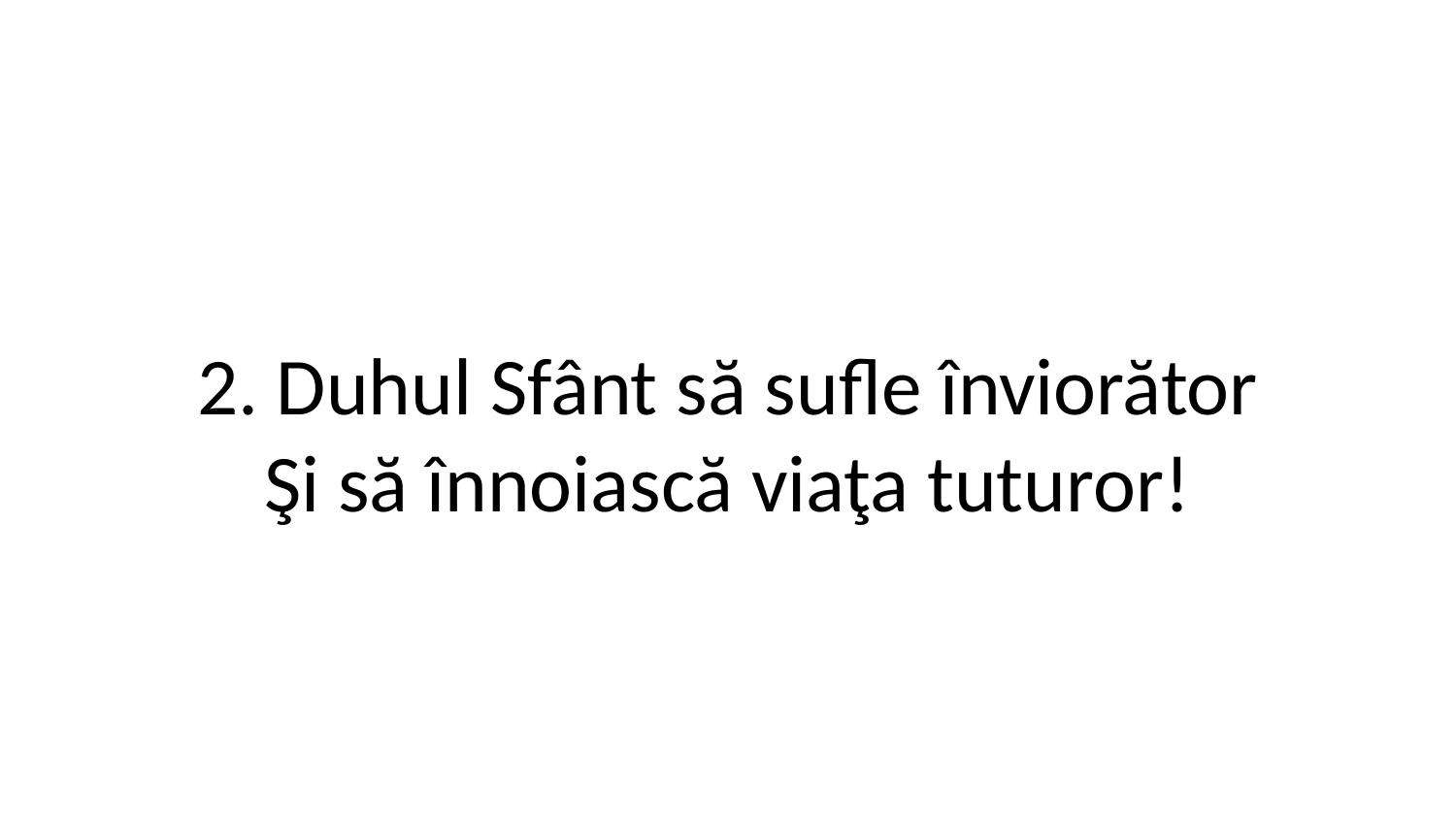

2. Duhul Sfânt să sufle înviorător
Şi să înnoiască viaţa tuturor!